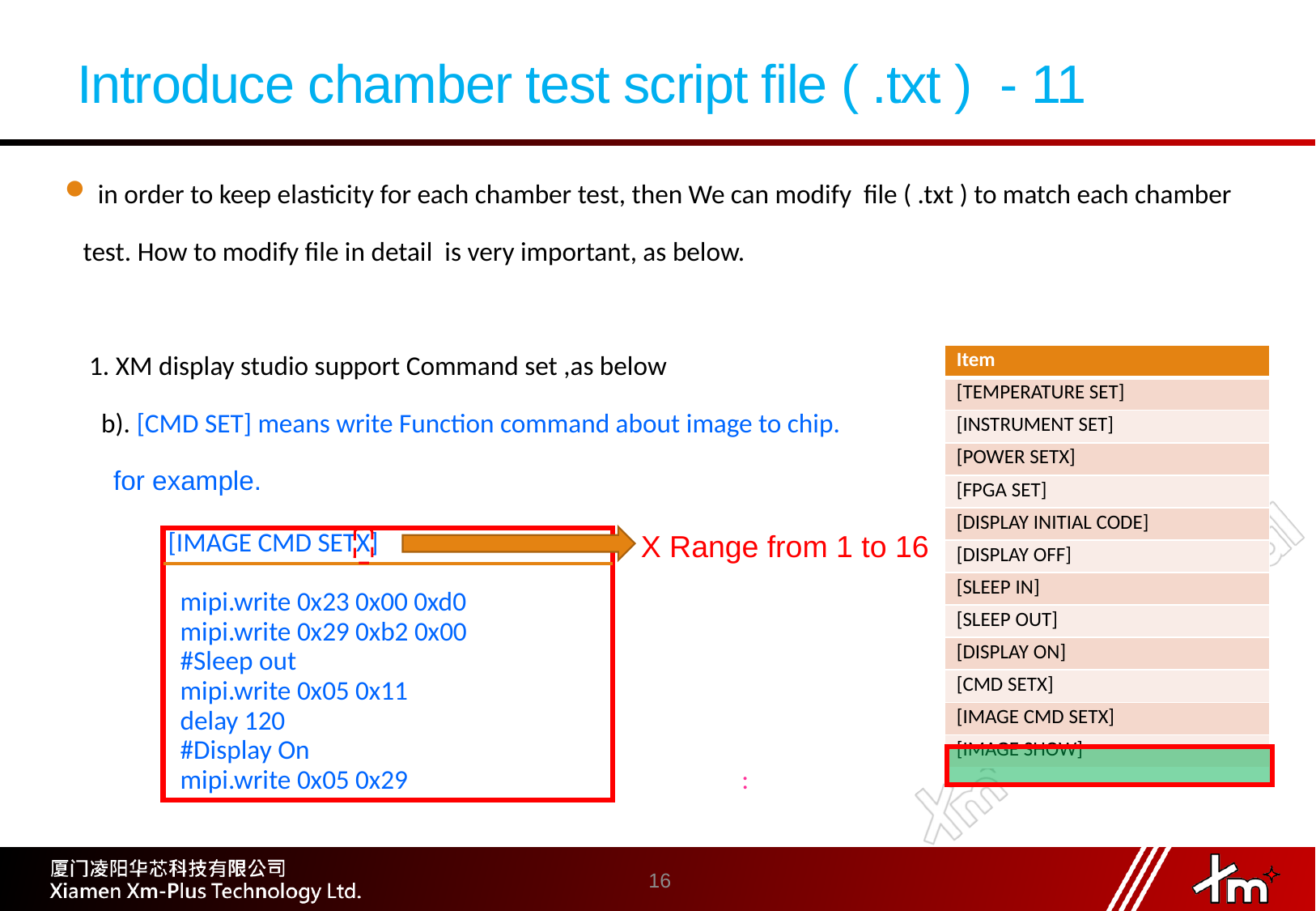

# Introduce chamber test script file ( .txt )  - 11
 in order to keep elasticity for each chamber test, then We can modify  file ( .txt ) to match each chamber
   test. How to modify file in detail  is very important, as below.

    1. XM display studio support Command set ,as below
      b). [CMD SET] means write Function command about image to chip.
        for example.

                 [IMAGE CMD SETX]

                   mipi.write 0x23 0x00 0xd0
                   mipi.write 0x29 0xb2 0x00
                   #Sleep out
                   mipi.write 0x05 0x11
                   delay 120
                   #Display On
                   mipi.write 0x05 0x29                                                       :

| Item |
| --- |
| [TEMPERATURE SET] |
| [INSTRUMENT SET] |
| [POWER SETX] |
| [FPGA SET] |
| [DISPLAY INITIAL CODE] |
| [DISPLAY OFF] |
| [SLEEP IN] |
| [SLEEP OUT] |
| [DISPLAY ON] |
| [CMD SETX] |
| [IMAGE CMD SETX] |
| [IMAGE SHOW] |
X Range from 1 to 16

16